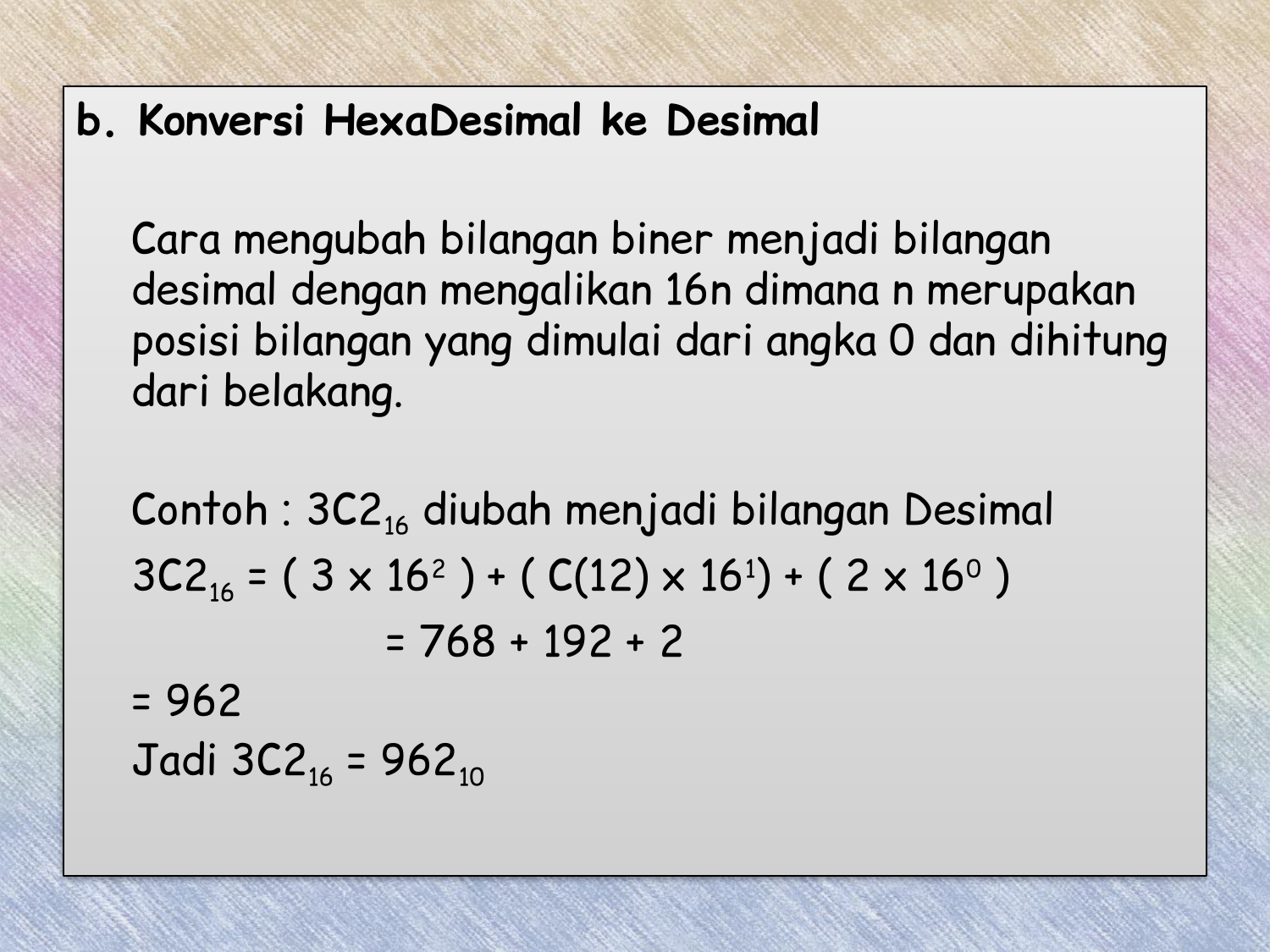

b. Konversi HexaDesimal ke Desimal

Cara mengubah bilangan biner menjadi bilangan desimal dengan mengalikan 16n dimana n merupakan posisi bilangan yang dimulai dari angka 0 dan dihitung dari belakang.

Contoh : 3C216 diubah menjadi bilangan Desimal
3C216 = ( 3 x 162 ) + ( C(12) x 161) + ( 2 x 160 )
		= 768 + 192 + 2
= 962
Jadi 3C216 = 96210